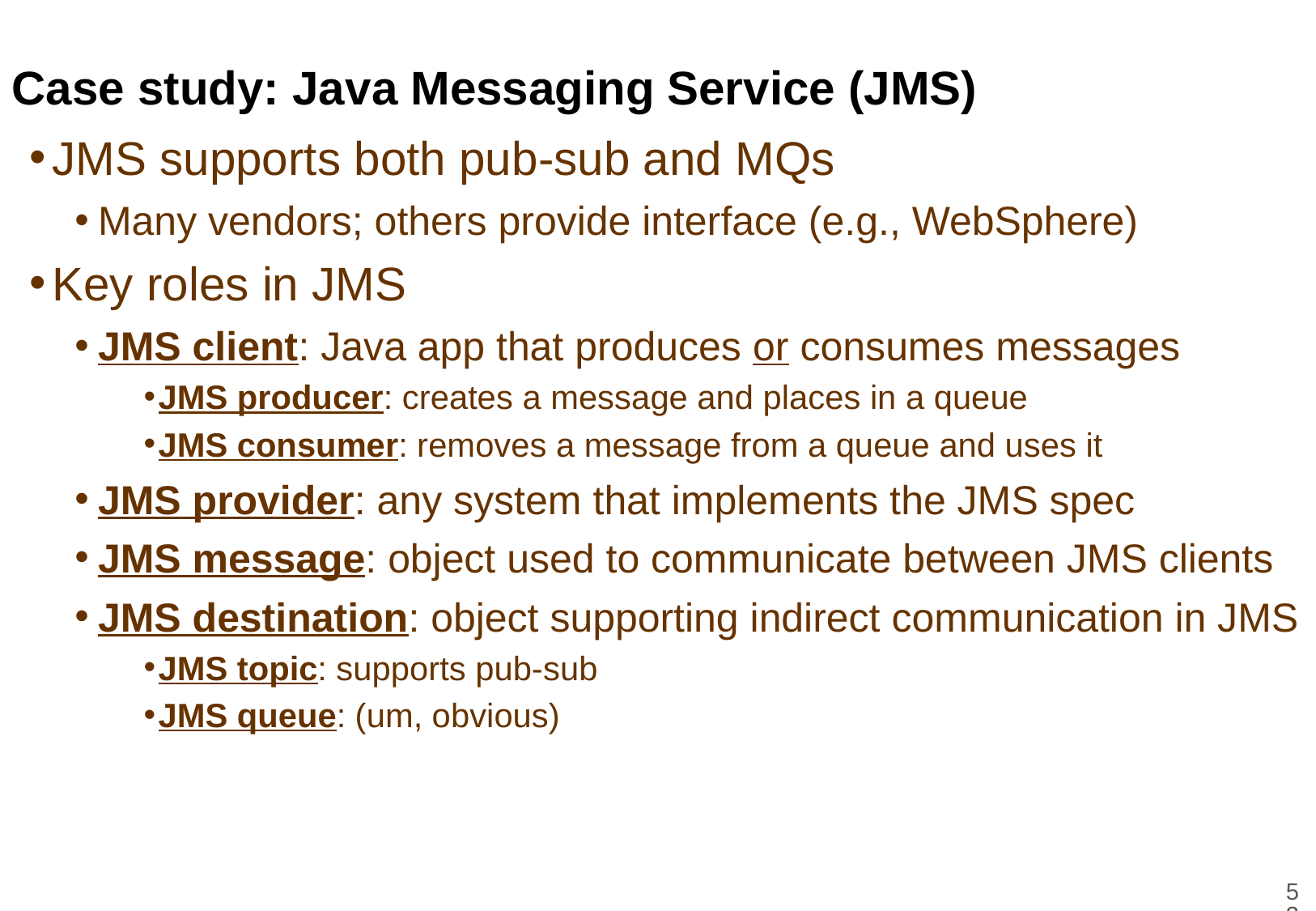

# Case study: Java Messaging Service (JMS)
JMS supports both pub-sub and MQs
Many vendors; others provide interface (e.g., WebSphere)
Key roles in JMS
JMS client: Java app that produces or consumes messages
JMS producer: creates a message and places in a queue
JMS consumer: removes a message from a queue and uses it
JMS provider: any system that implements the JMS spec
JMS message: object used to communicate between JMS clients
JMS destination: object supporting indirect communication in JMS
JMS topic: supports pub-sub
JMS queue: (um, obvious)
53